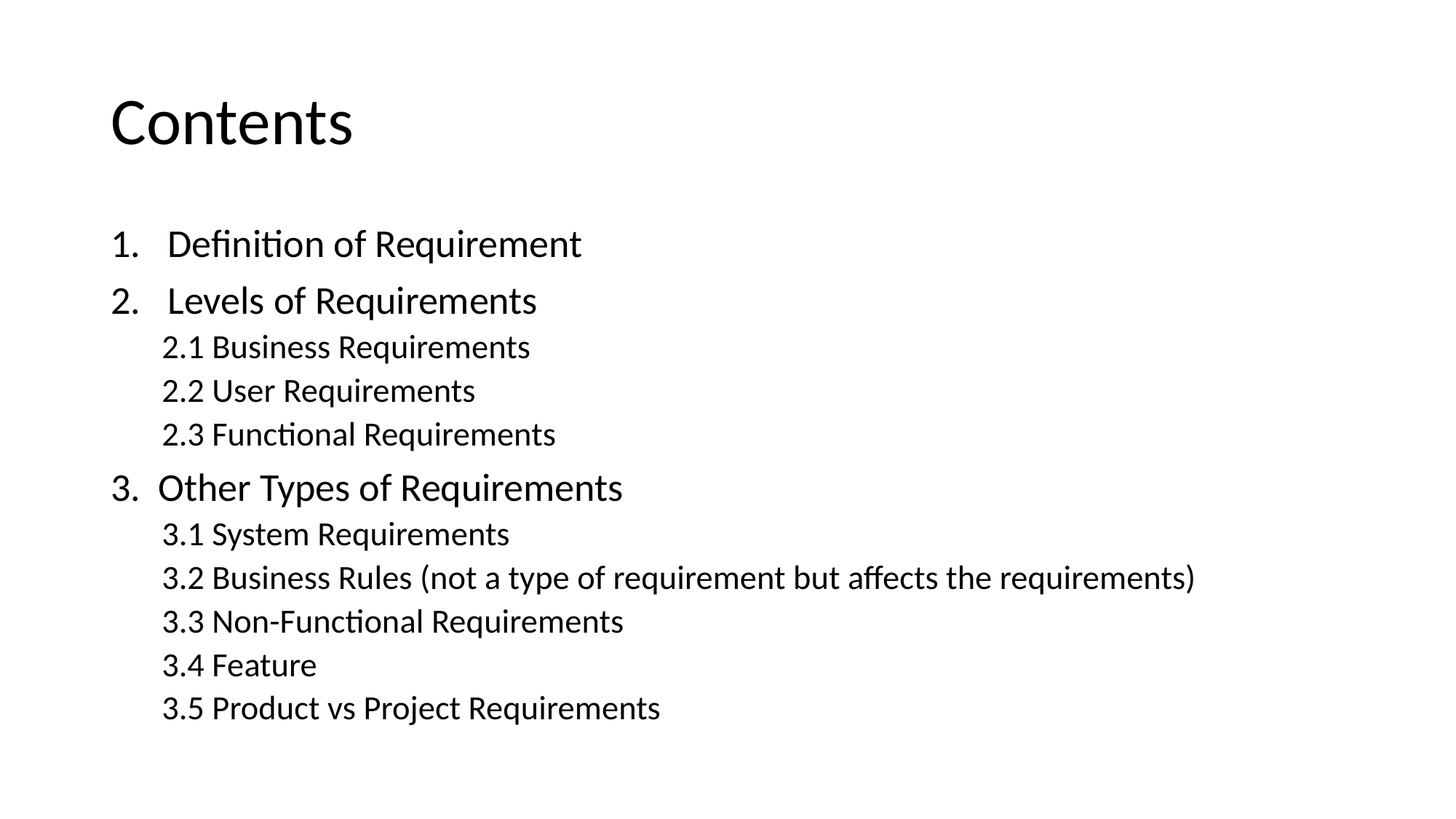

Contents
Definition of Requirement
Levels of Requirements
2.1 Business Requirements
2.2 User Requirements
2.3 Functional Requirements
3.  Other Types of Requirements
3.1 System Requirements
3.2 Business Rules (not a type of requirement but affects the requirements)
3.3 Non-Functional Requirements
3.4 Feature
3.5 Product vs Project Requirements